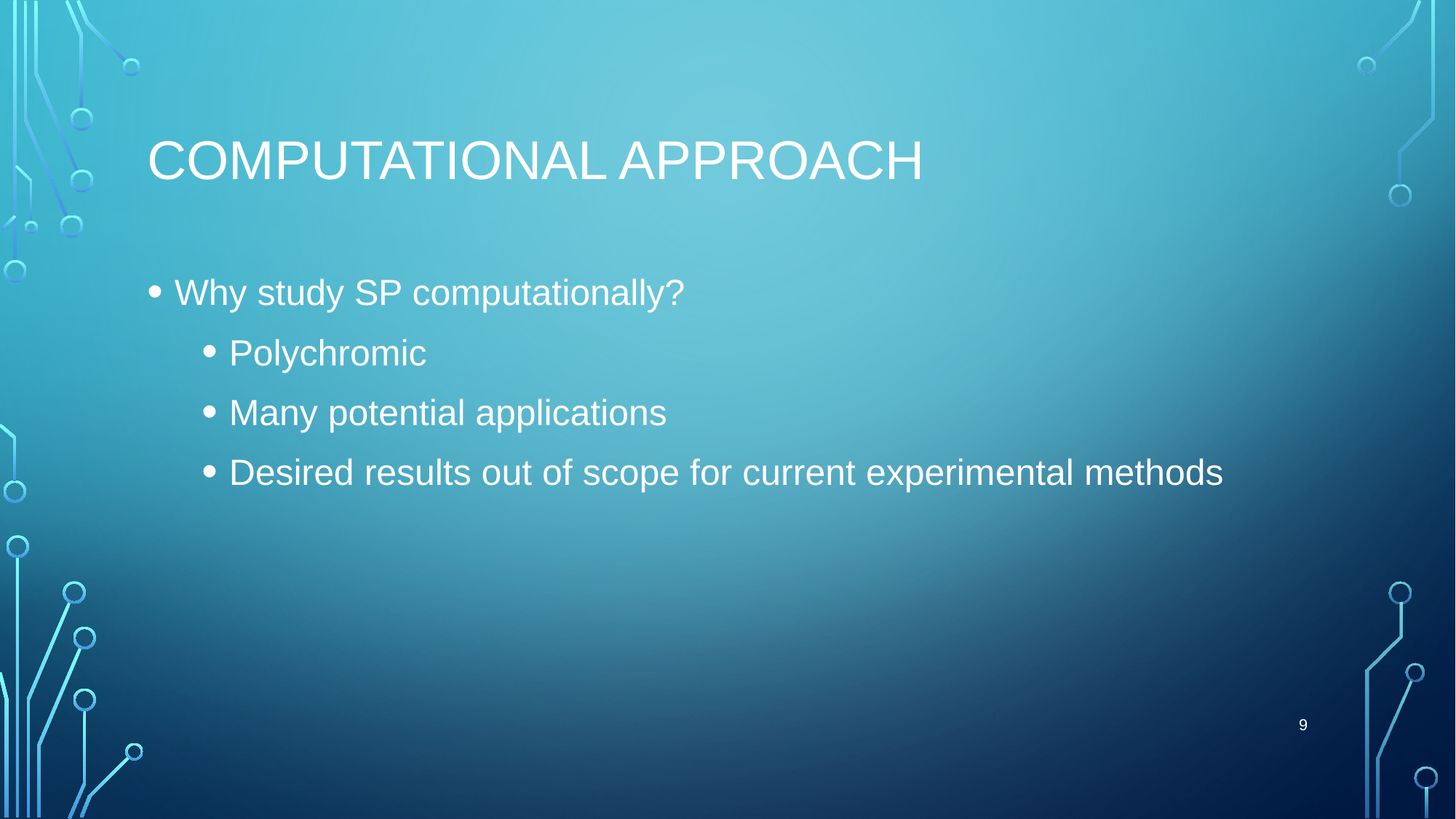

# Computational approach
Why study SP computationally?
Polychromic
Many potential applications
Desired results out of scope for current experimental methods

9